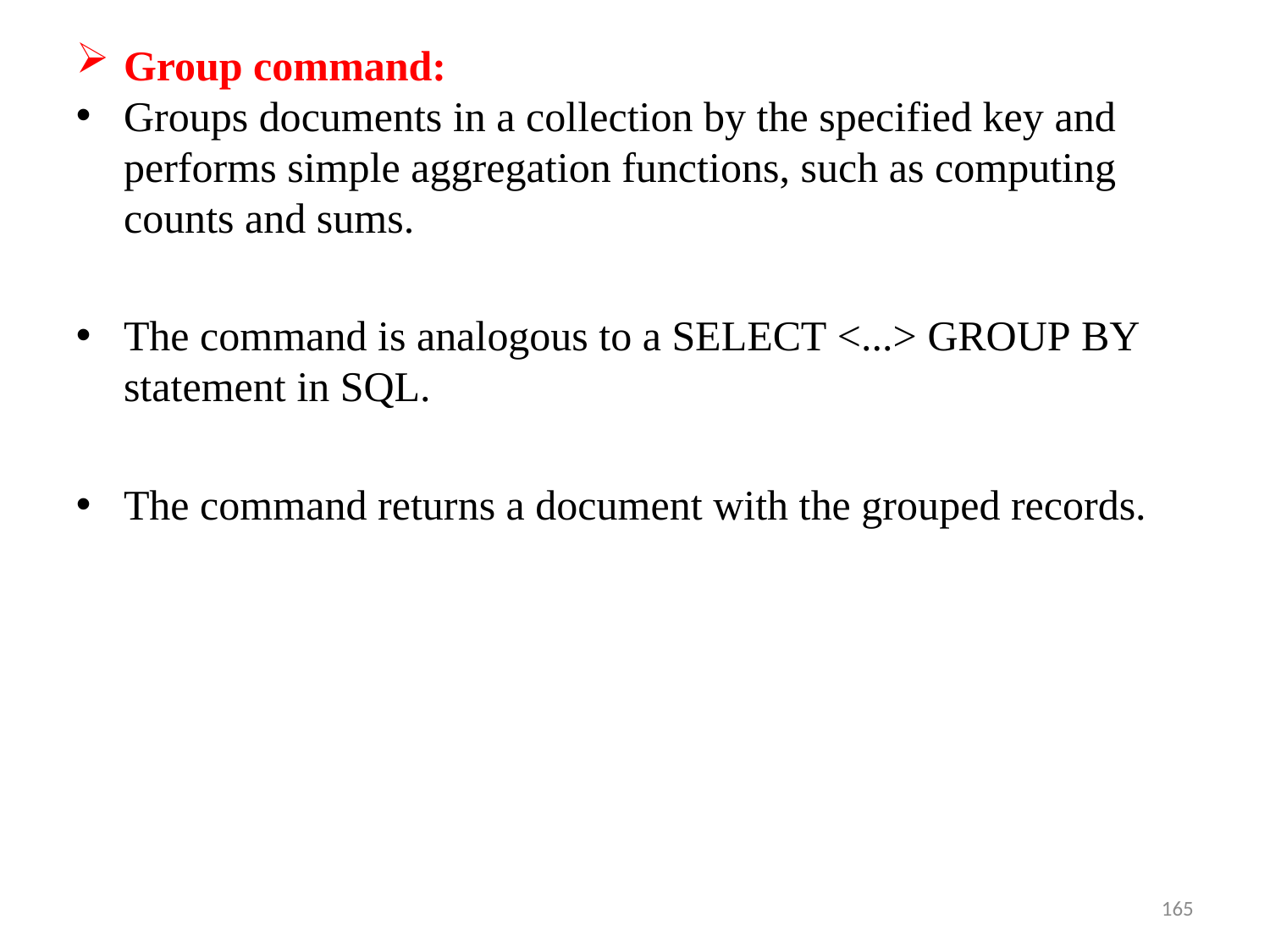

Group command:
Groups documents in a collection by the specified key and performs simple aggregation functions, such as computing counts and sums.

The command is analogous to a SELECT <...> GROUP BY statement in SQL.

The command returns a document with the grouped records.

165